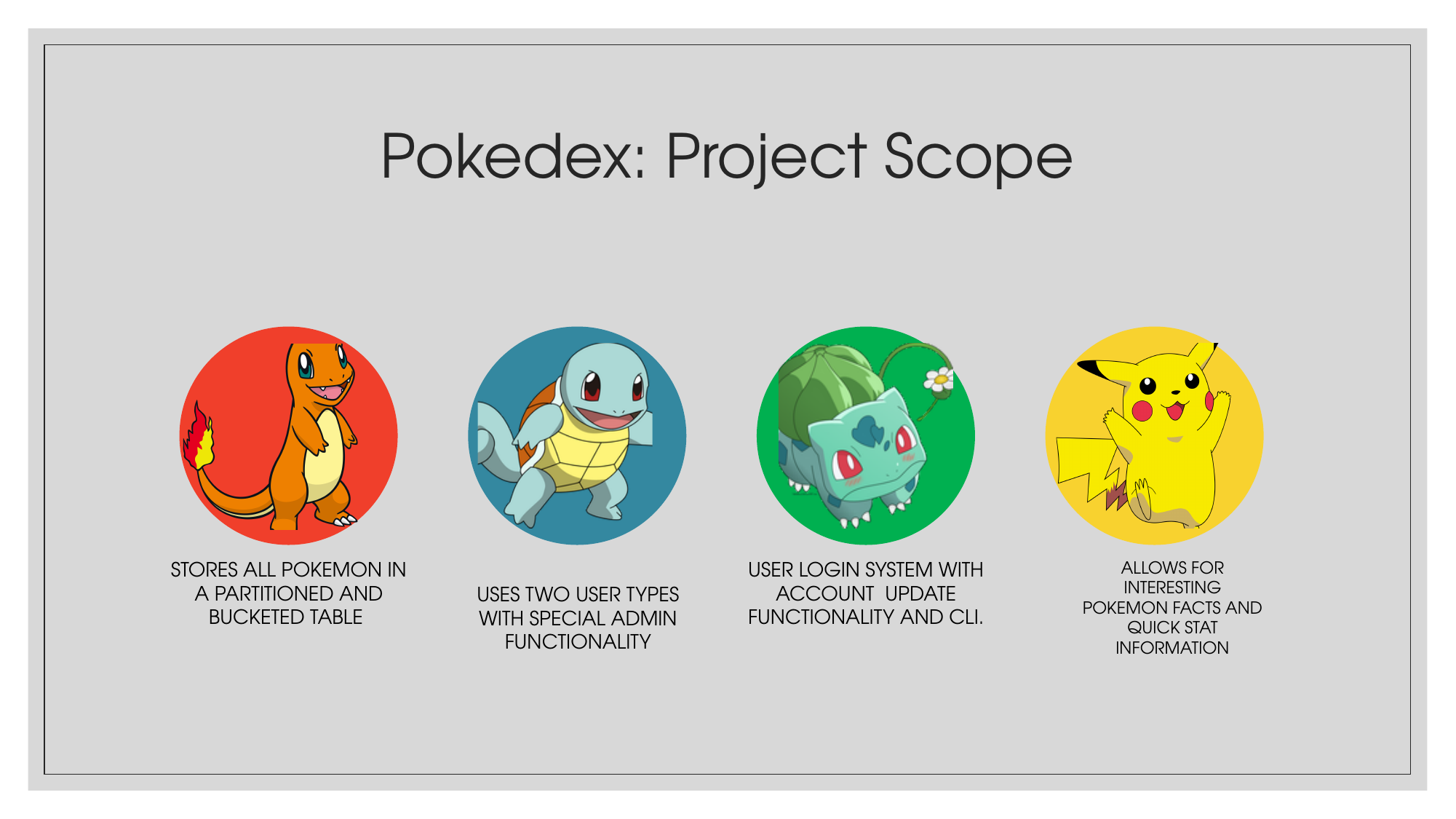

# Pokedex: Project Scope
Stores all Pokemon In a Partitioned and bucketed table

User Login System with account  update functionality and CLI.
Uses Two user Types With special Admin Functionality
ALLOWS FOR INTERESTING POKEMON FACTS AND QUICK STAT INFORMATION